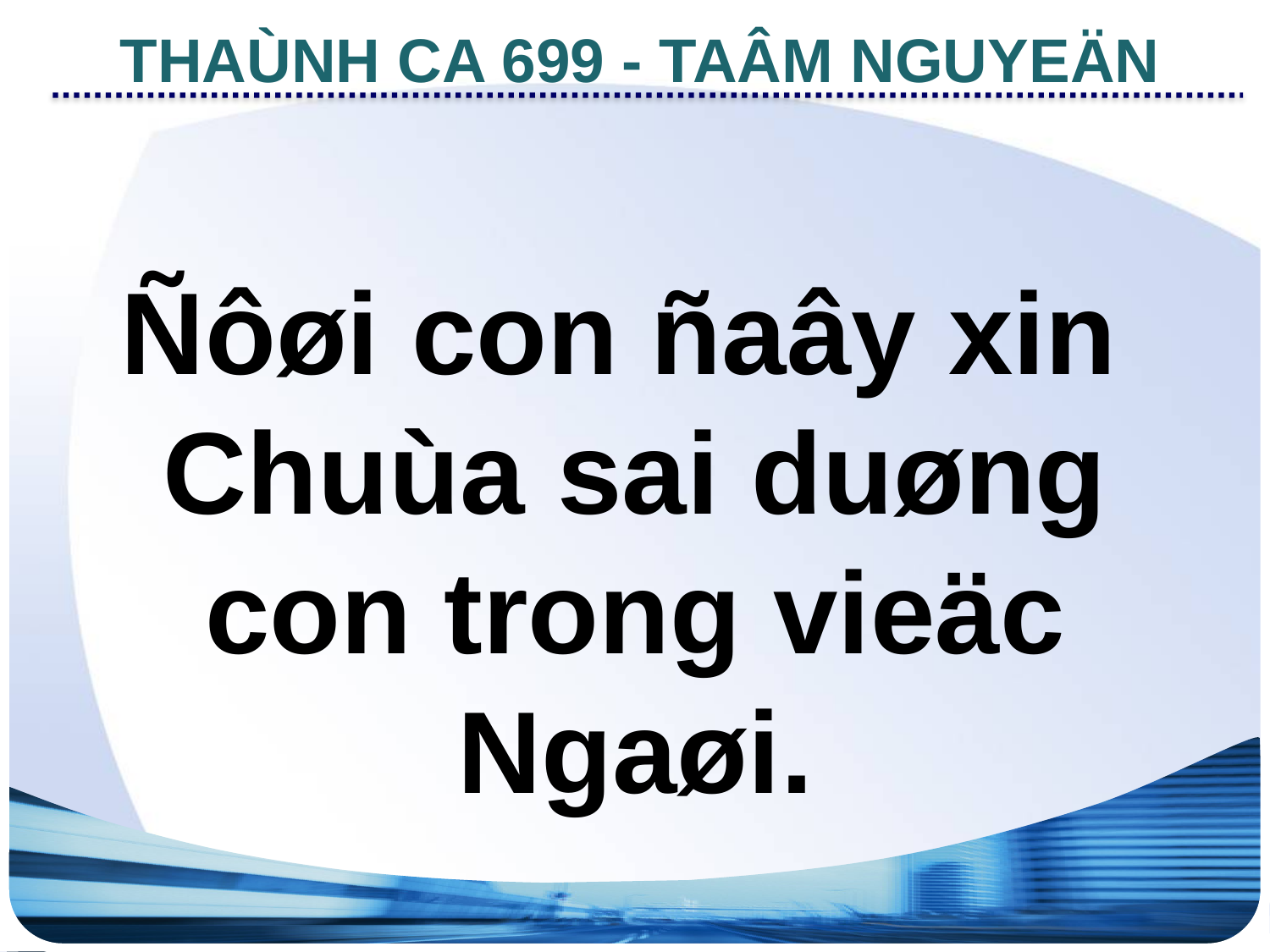

THAÙNH CA 699 - TAÂM NGUYEÄN
Ñôøi con ñaây xin
Chuùa sai duøng con trong vieäc Ngaøi.